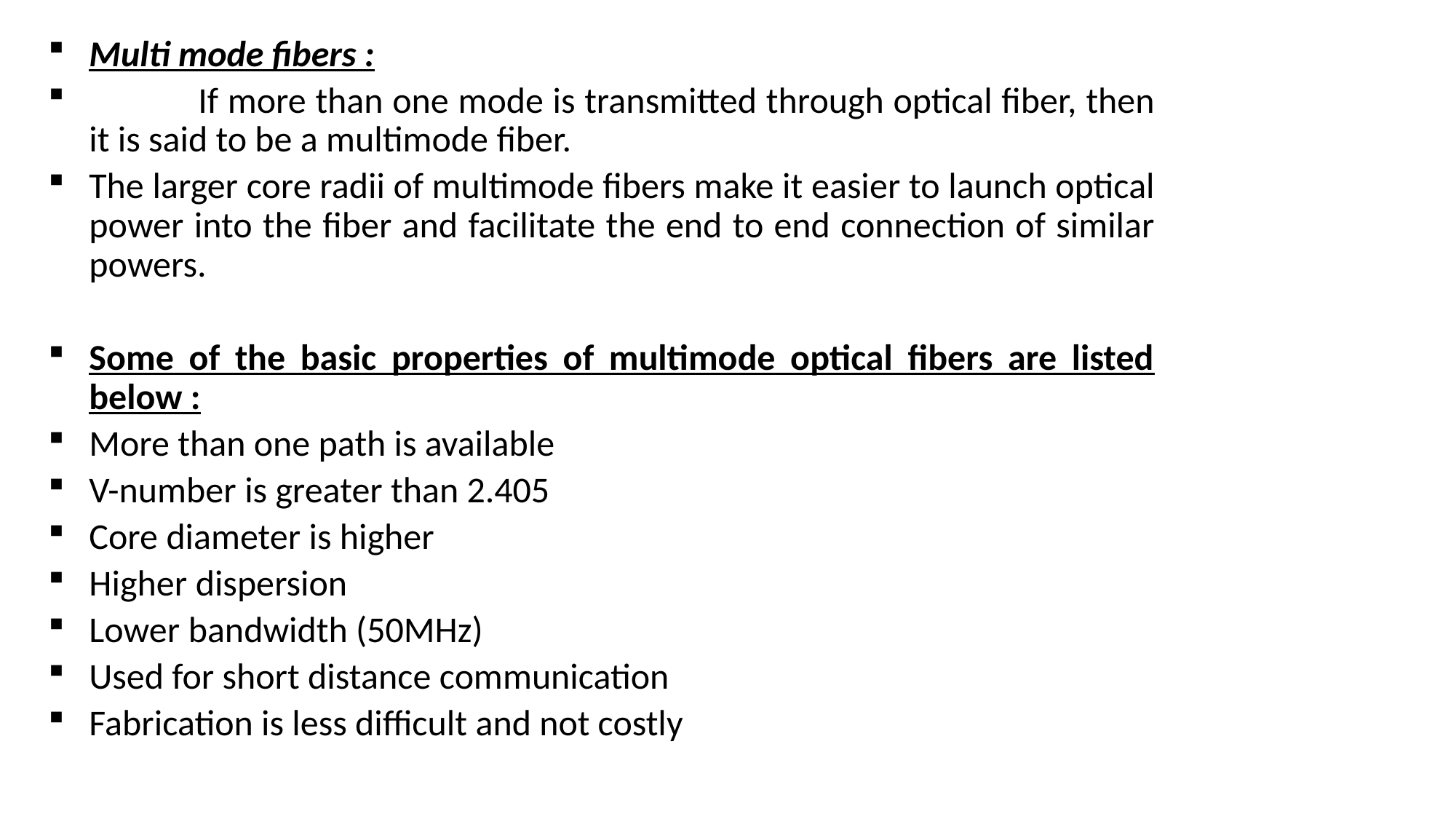

Multi mode fibers :
	If more than one mode is transmitted through optical fiber, then it is said to be a multimode fiber.
The larger core radii of multimode fibers make it easier to launch optical power into the fiber and facilitate the end to end connection of similar powers.

Some of the basic properties of multimode optical fibers are listed below :
More than one path is available
V-number is greater than 2.405
Core diameter is higher
Higher dispersion
Lower bandwidth (50MHz)
Used for short distance communication
Fabrication is less difficult and not costly